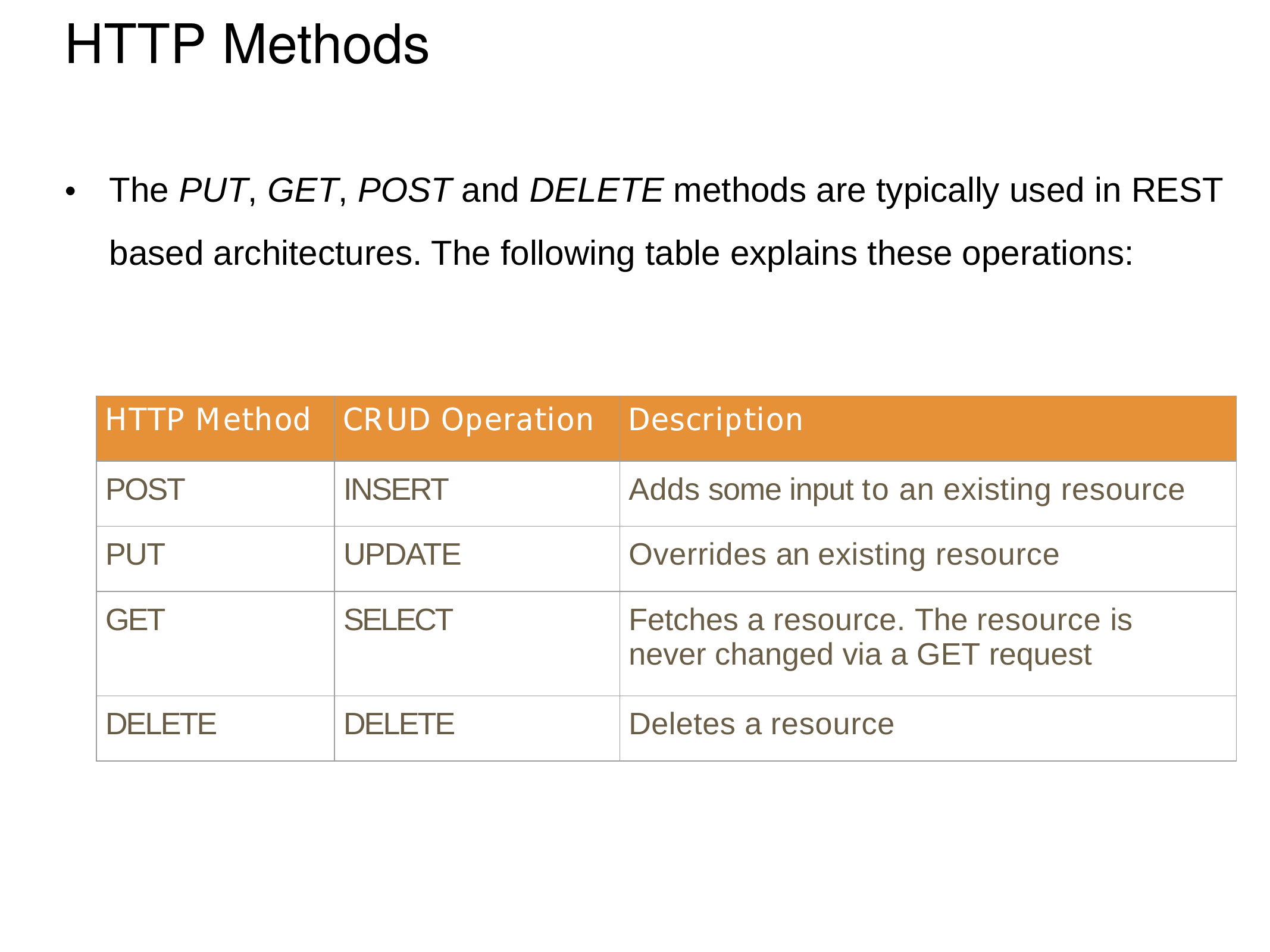

# HTTP Methods
The PUT, GET, POST and DELETE methods are typically used in REST based architectures. The following table explains these operations:

| HTTP Method | CRUD Operation | Description |
| --- | --- | --- |
| POST | INSERT | Adds some input to an existing resource |
| PUT | UPDATE | Overrides an existing resource |
| GET | SELECT | Fetches a resource. The resource is never changed via a GET request |
| DELETE | DELETE | Deletes a resource |